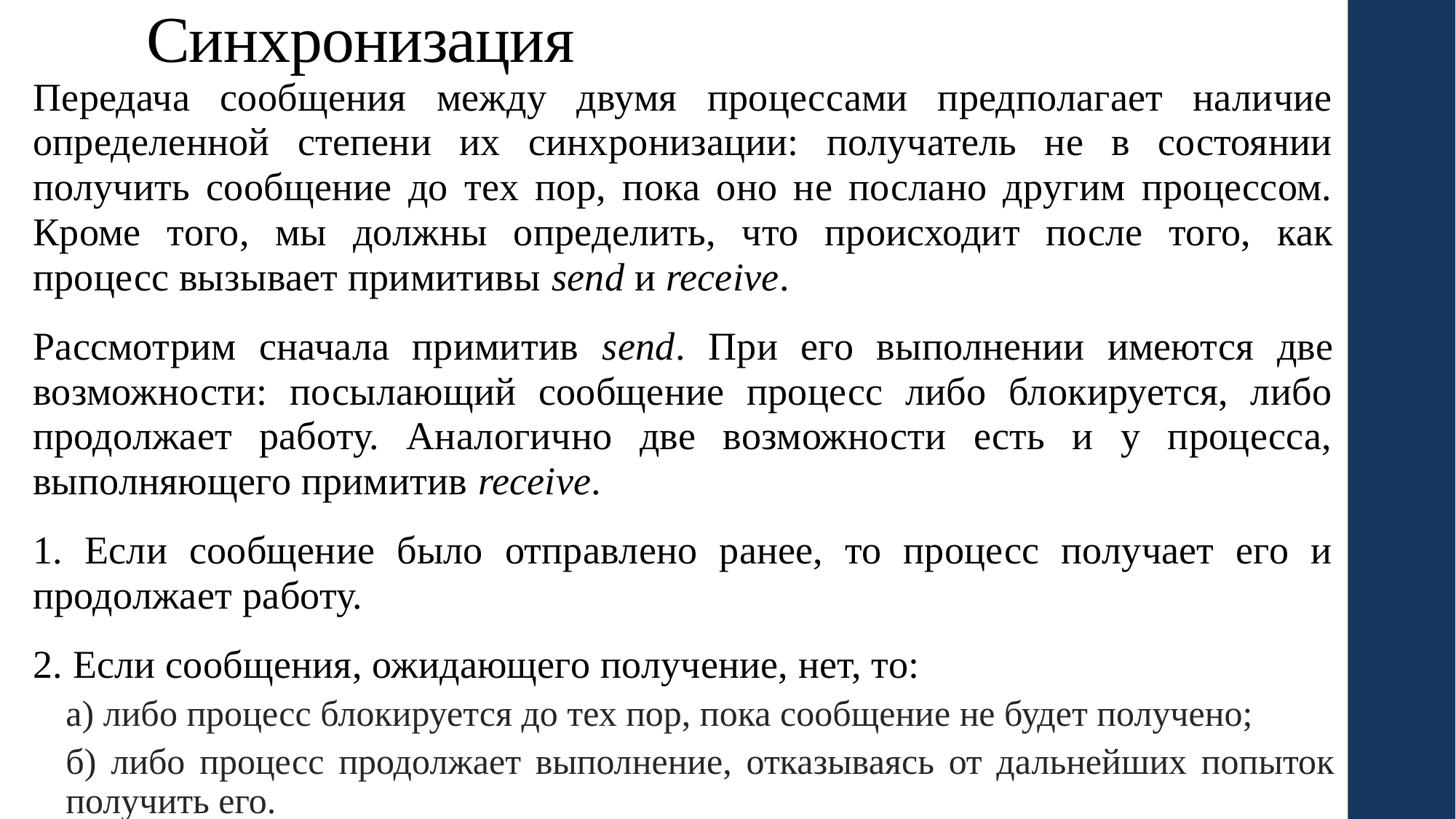

# Синхронизация
Передача сообщения между двумя процессами предполагает наличие определенной степени их синхронизации: получатель не в состоянии получить сообщение до тех пор, пока оно не послано другим процессом. Кроме того, мы должны определить, что происходит после того, как процесс вызывает примитивы send и receive.
Рассмотрим сначала примитив send. При его выполнении имеются две возможности: посылающий сообщение процесс либо блокируется, либо продолжает работу. Аналогично две возможности есть и у процесса, выполняющего примитив receive.
1. Если сообщение было отправлено ранее, то процесс получает его и продолжает работу.
2. Если сообщения, ожидающего получение, нет, то:
а) либо процесс блокируется до тех пор, пока сообщение не будет получено;
б) либо процесс продолжает выполнение, отказываясь от дальнейших попыток получить его.